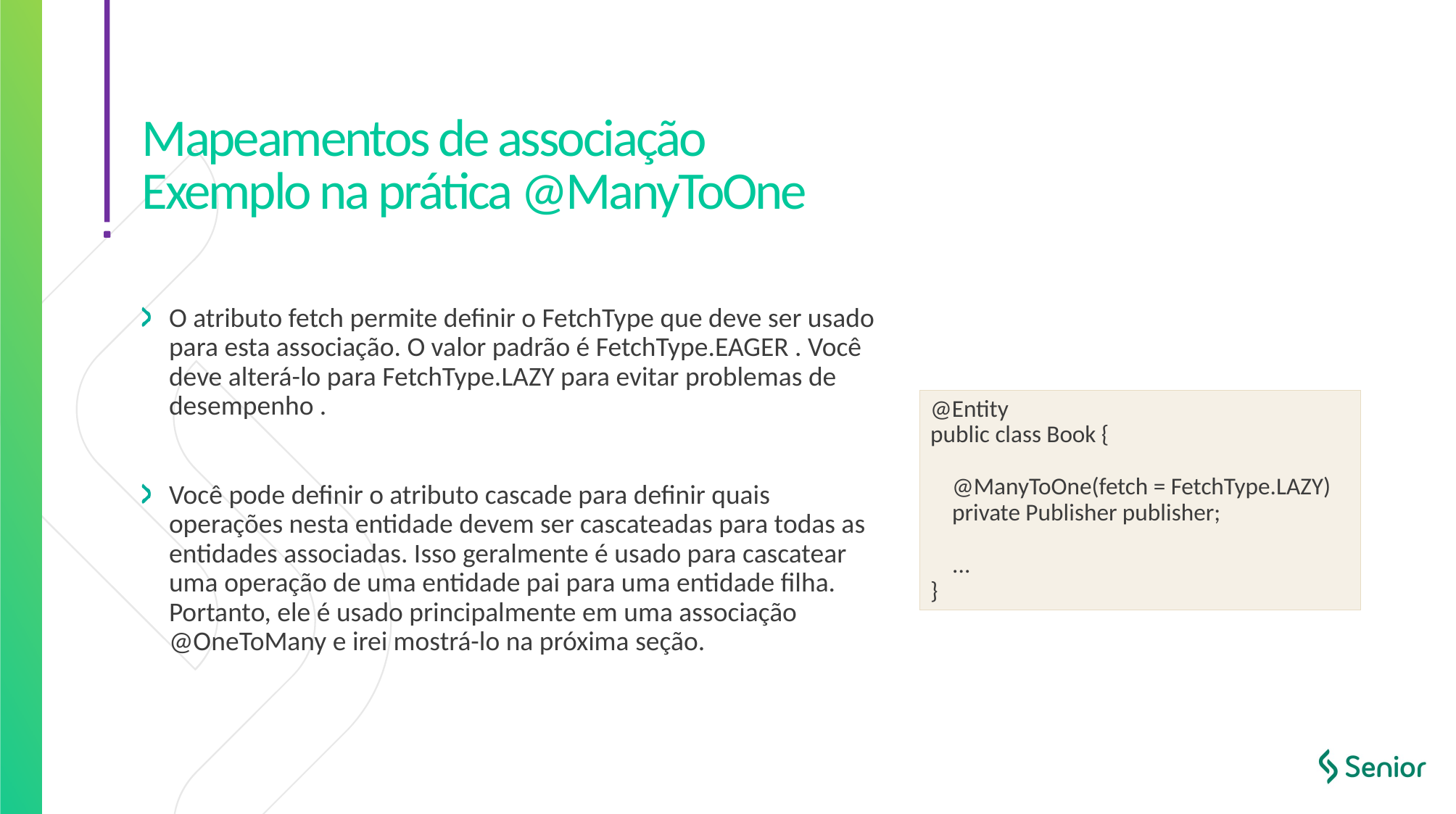

# Mapeamentos de associação Exemplo na prática @ManyToOne
O atributo fetch permite definir o FetchType que deve ser usado para esta associação. O valor padrão é FetchType.EAGER . Você deve alterá-lo para FetchType.LAZY para evitar problemas de desempenho .

Você pode definir o atributo cascade para definir quais operações nesta entidade devem ser cascateadas para todas as entidades associadas. Isso geralmente é usado para cascatear uma operação de uma entidade pai para uma entidade filha. Portanto, ele é usado principalmente em uma associação @OneToMany e irei mostrá-lo na próxima seção.

@Entity
public class Book {

    @ManyToOne(fetch = FetchType.LAZY)
    private Publisher publisher;

    ...
}